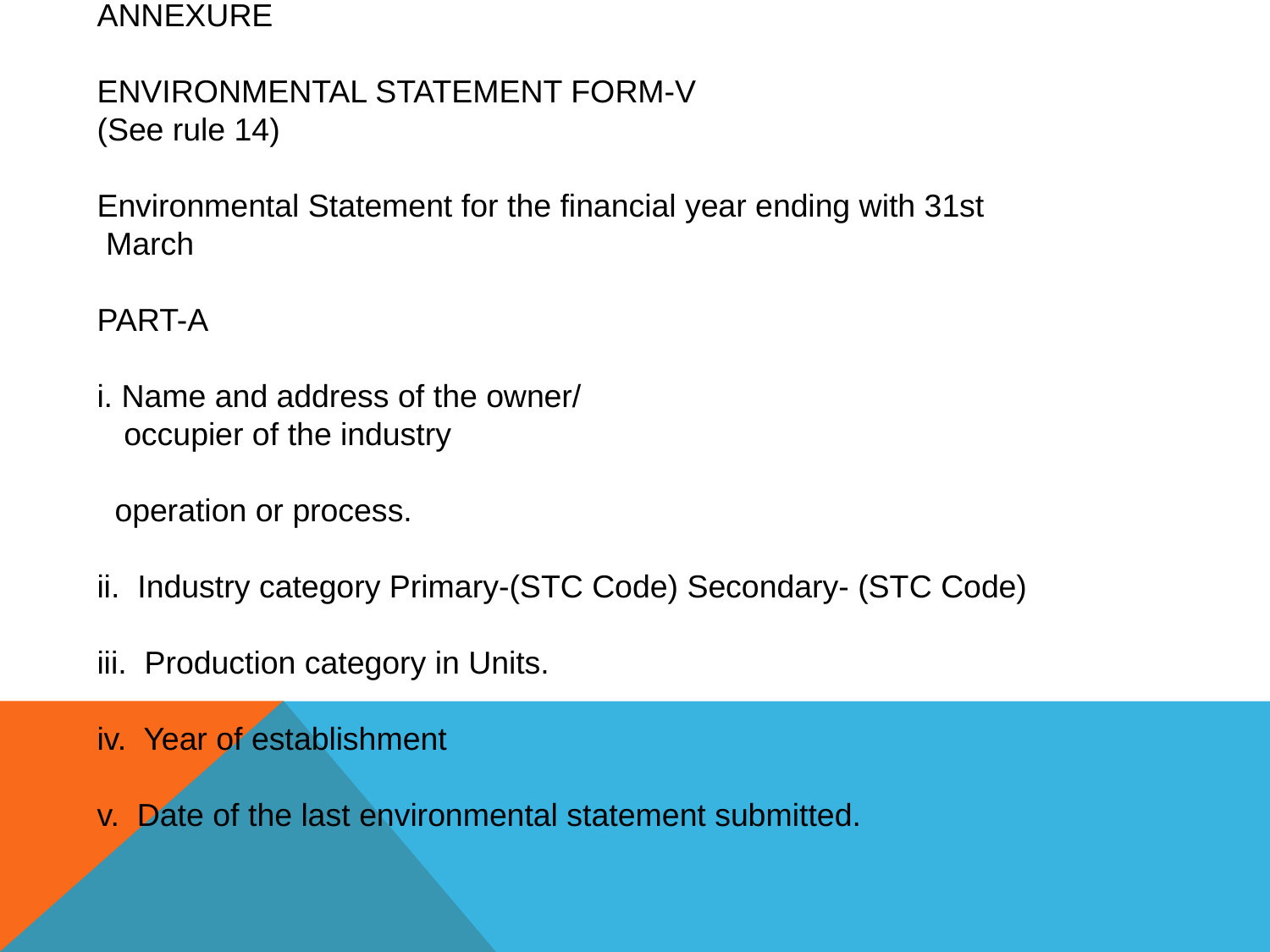

ANNEXURE

ENVIRONMENTAL STATEMENT FORM-V
(See rule 14)

Environmental Statement for the financial year ending with 31st
 March

PART-A

i. Name and address of the owner/
   occupier of the industry

  operation or process.

ii.  Industry category Primary-(STC Code) Secondary- (STC Code)

iii.  Production category in Units.

iv.  Year of establishment

v.  Date of the last environmental statement submitted.